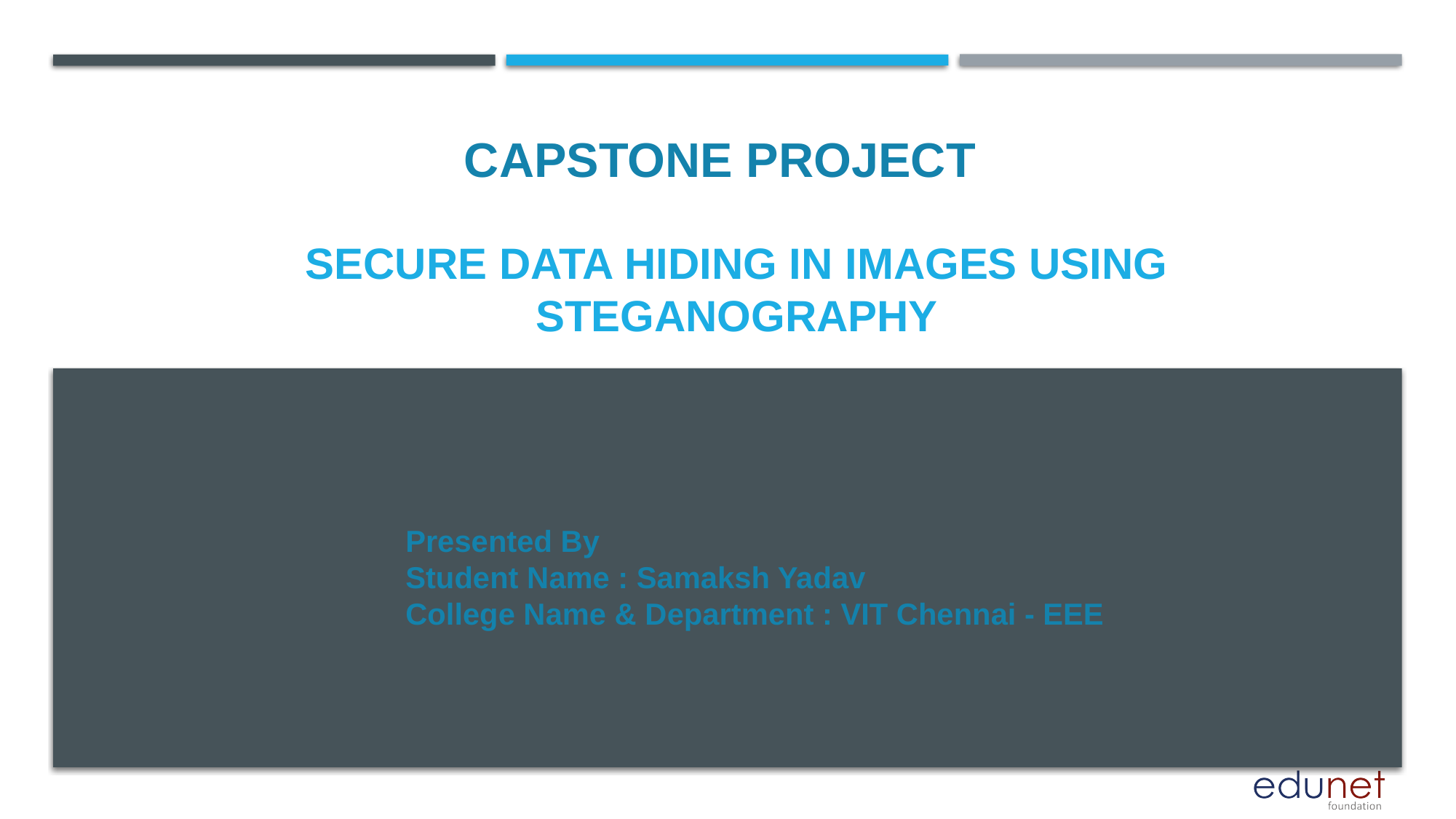

CAPSTONE PROJECT
# Secure data Hiding in Images using steganography
Presented By
Student Name : Samaksh Yadav
College Name & Department : VIT Chennai - EEE